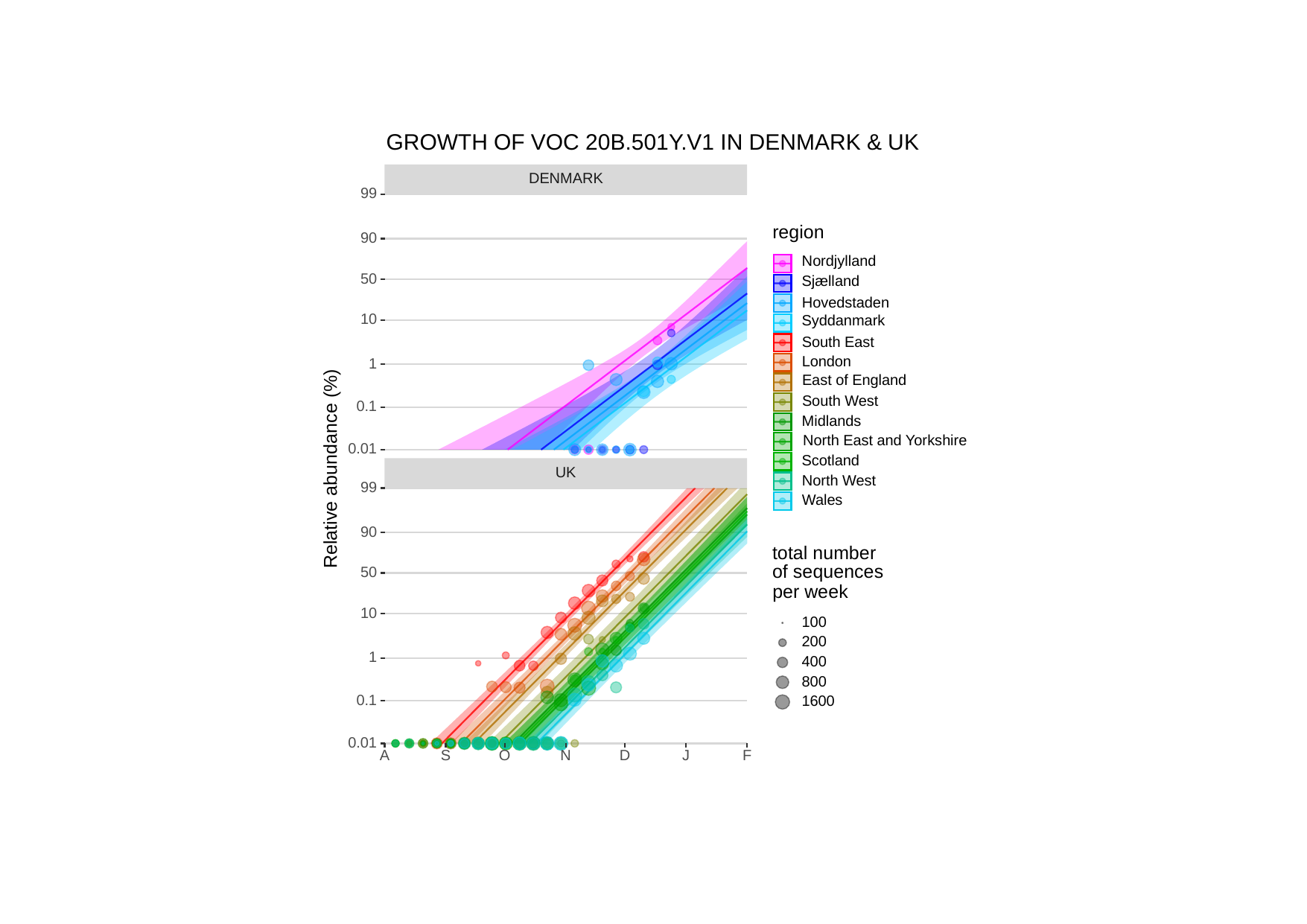

GROWTH OF VOC 20B.501Y.V1 IN DENMARK & UK

DENMARK
99

region
90

Nordjylland

50

Sjælland

Hovedstaden

Syddanmark
10

South East

London

1

East of England

South West

0.1

Midlands

North East and Yorkshire

0.01

Scotland

Relative abundance (%)

UK

North West

99

Wales

90

total number

of sequences
50

per week

10

100

200

1

400

800

0.1
1600

0.01

O
S
J
A
N
D
F